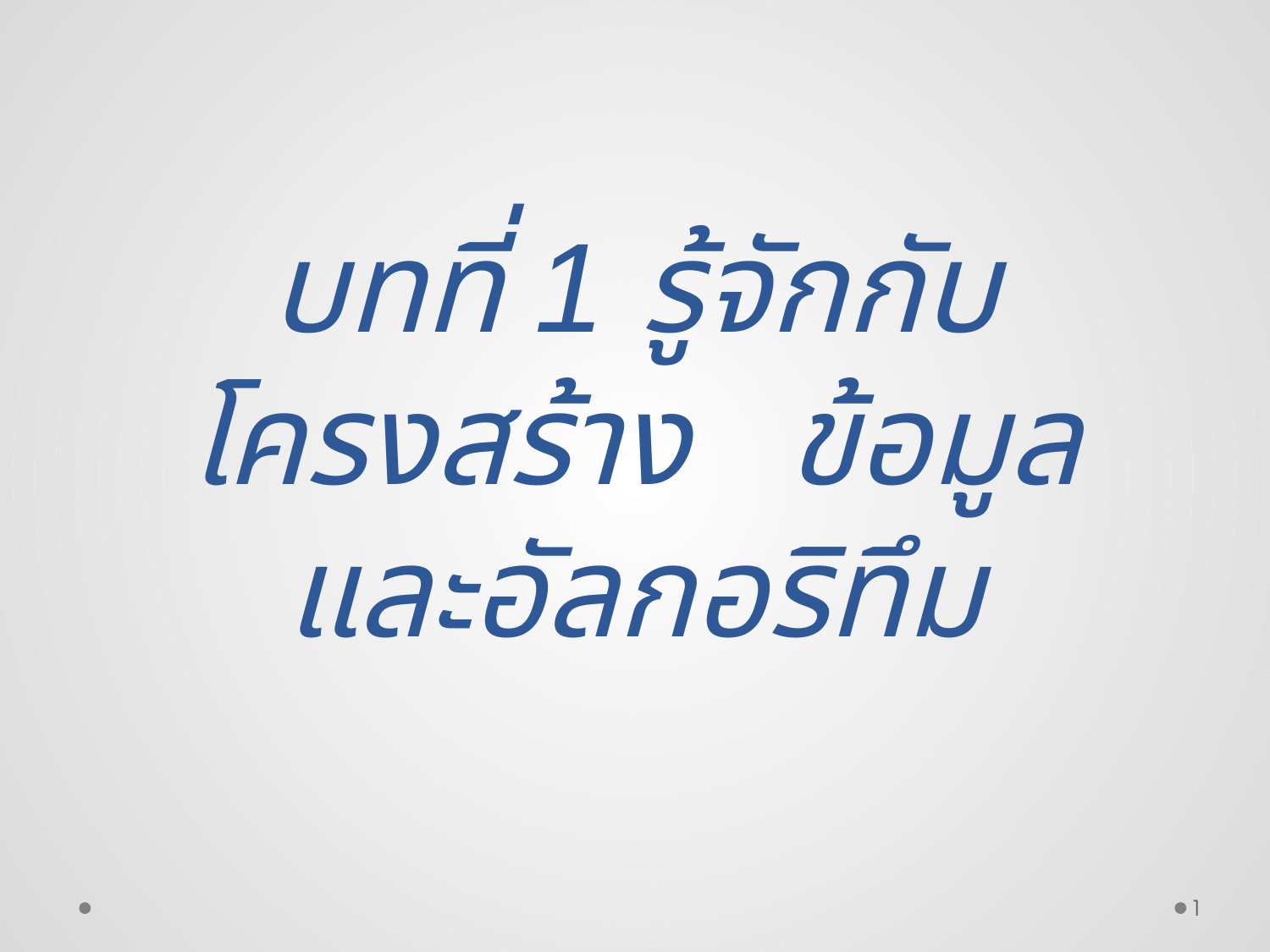

# บทที่ 1 รู้จักกับโครงสร้าง   ข้อมูลและอัลกอริทึม
1